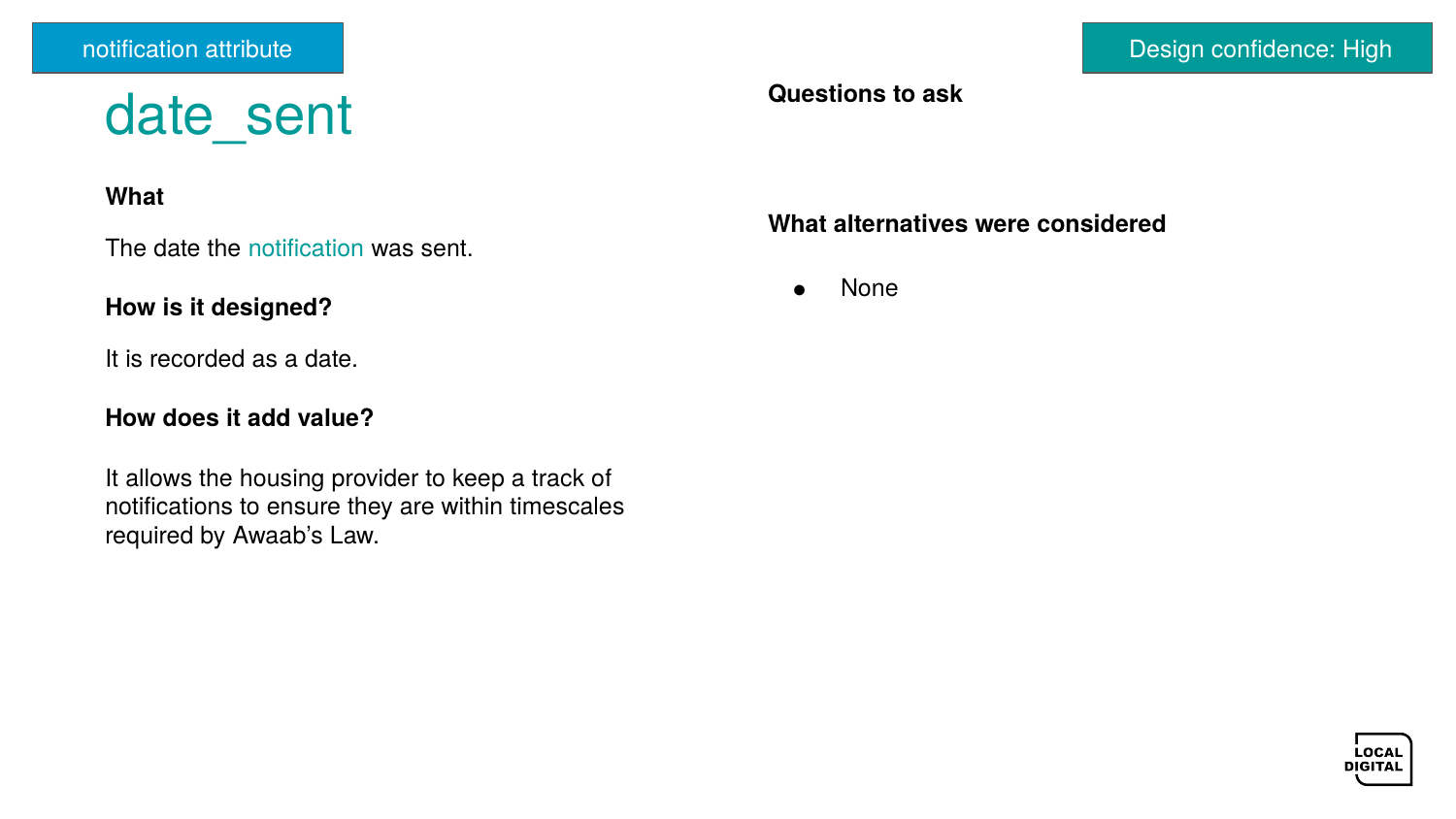

notification attribute
 Design confidence: High
# date_sent

Questions to ask

What alternatives were considered
None
What
The date the notification was sent.
How is it designed?
It is recorded as a date.
How does it add value?
It allows the housing provider to keep a track of notifications to ensure they are within timescales required by Awaab’s Law.